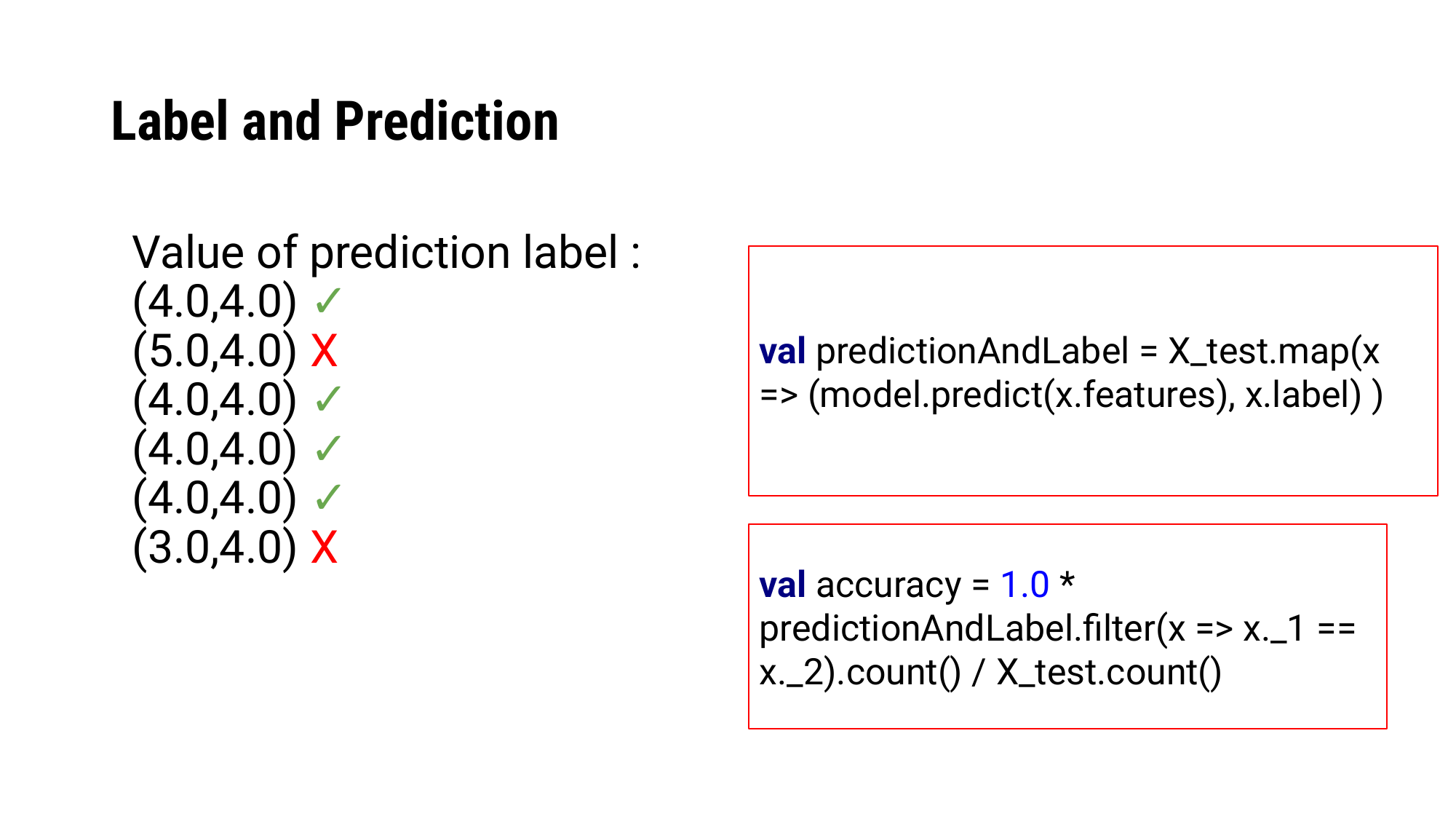

# Label and Prediction
Value of prediction label :
(4.0,4.0) ✓
(5.0,4.0) X
(4.0,4.0) ✓
(4.0,4.0) ✓
(4.0,4.0) ✓
(3.0,4.0) X

val predictionAndLabel = X_test.map(x => (model.predict(x.features), x.label) )
val accuracy = 1.0 *  predictionAndLabel.filter(x => x._1 == x._2).count() / X_test.count()